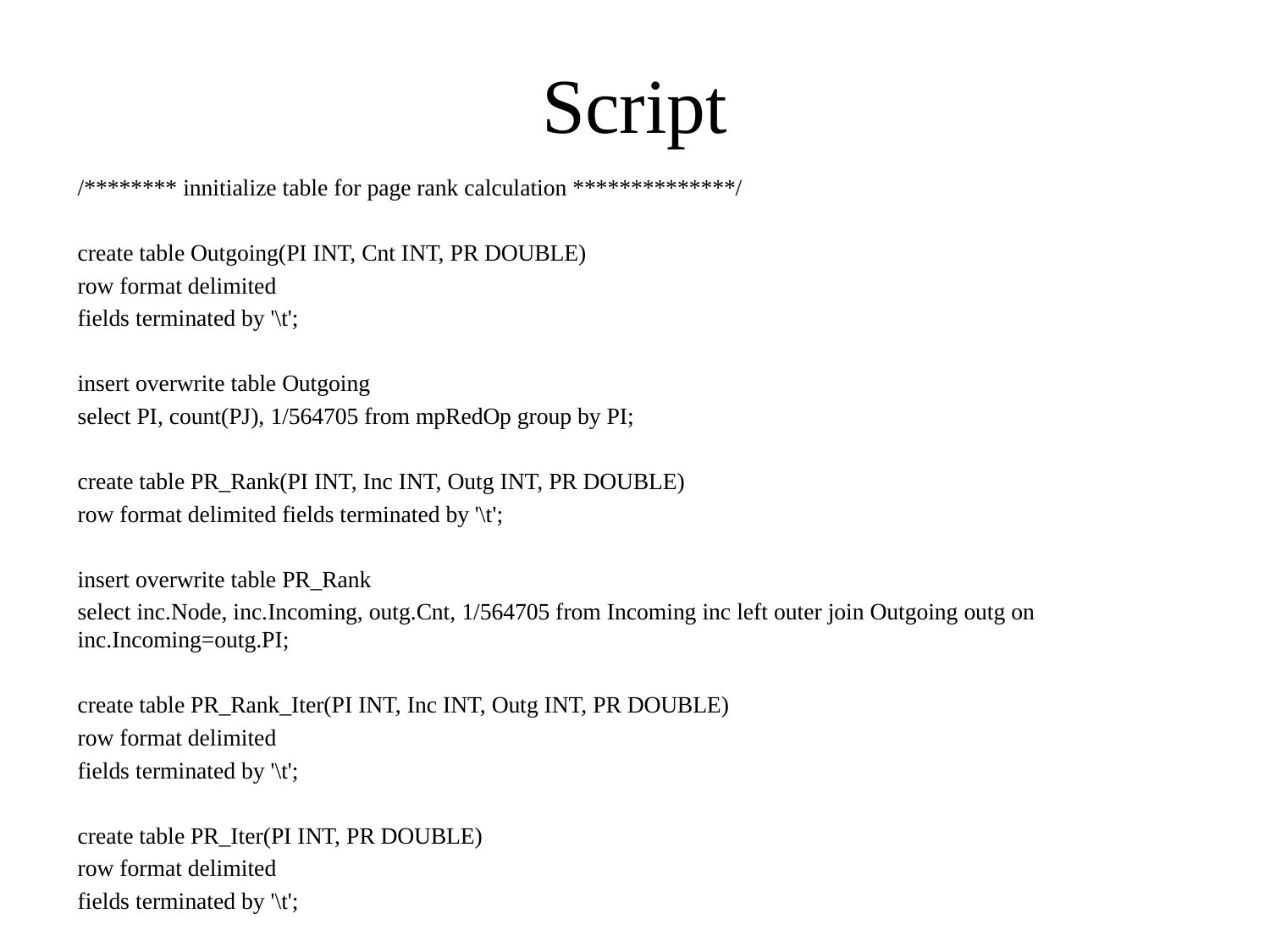

# Script
/******** innitialize table for page rank calculation **************/

create table Outgoing(PI INT, Cnt INT, PR DOUBLE)
row format delimited
fields terminated by '\t';

insert overwrite table Outgoing
select PI, count(PJ), 1/564705 from mpRedOp group by PI;

create table PR_Rank(PI INT, Inc INT, Outg INT, PR DOUBLE)
row format delimited fields terminated by '\t';

insert overwrite table PR_Rank
select inc.Node, inc.Incoming, outg.Cnt, 1/564705 from Incoming inc left outer join Outgoing outg on inc.Incoming=outg.PI;

create table PR_Rank_Iter(PI INT, Inc INT, Outg INT, PR DOUBLE)
row format delimited
fields terminated by '\t';

create table PR_Iter(PI INT, PR DOUBLE)
row format delimited
fields terminated by '\t';